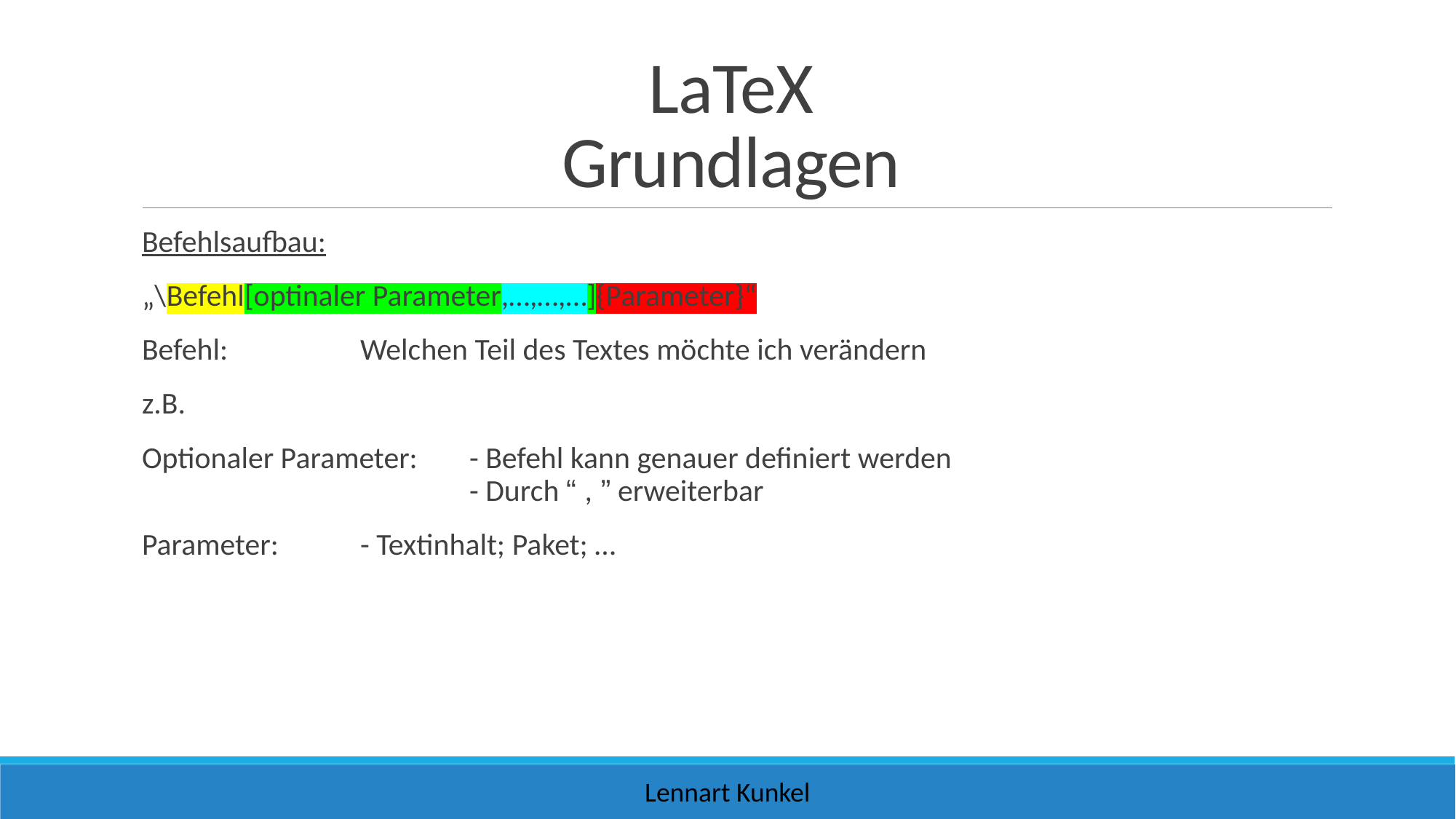

# LaTeX Grundlagen
Befehlsaufbau:
„\Befehl[optinaler Parameter,…,…,…]{Parameter}“
Befehl:		Welchen Teil des Textes möchte ich verändern
z.B.
Optionaler Parameter:	- Befehl kann genauer definiert werden
			- Durch “ , ” erweiterbar
Parameter:	- Textinhalt; Paket; …
Lennart Kunkel